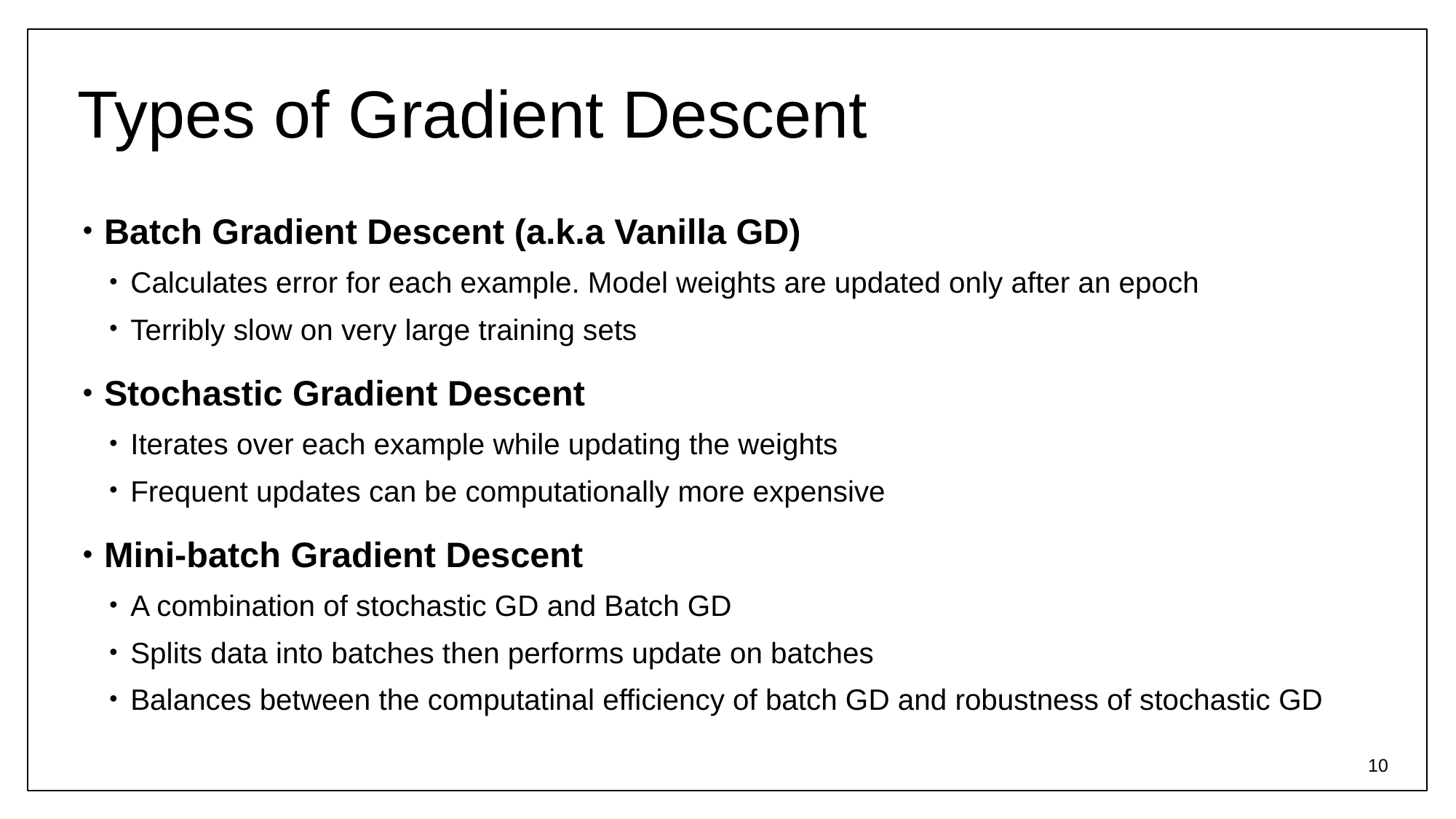

# Types of Gradient Descent
Batch Gradient Descent (a.k.a Vanilla GD)
Calculates error for each example. Model weights are updated only after an epoch
Terribly slow on very large training sets
Stochastic Gradient Descent
Iterates over each example while updating the weights
Frequent updates can be computationally more expensive
Mini-batch Gradient Descent
A combination of stochastic GD and Batch GD
Splits data into batches then performs update on batches
Balances between the computatinal efficiency of batch GD and robustness of stochastic GD
10